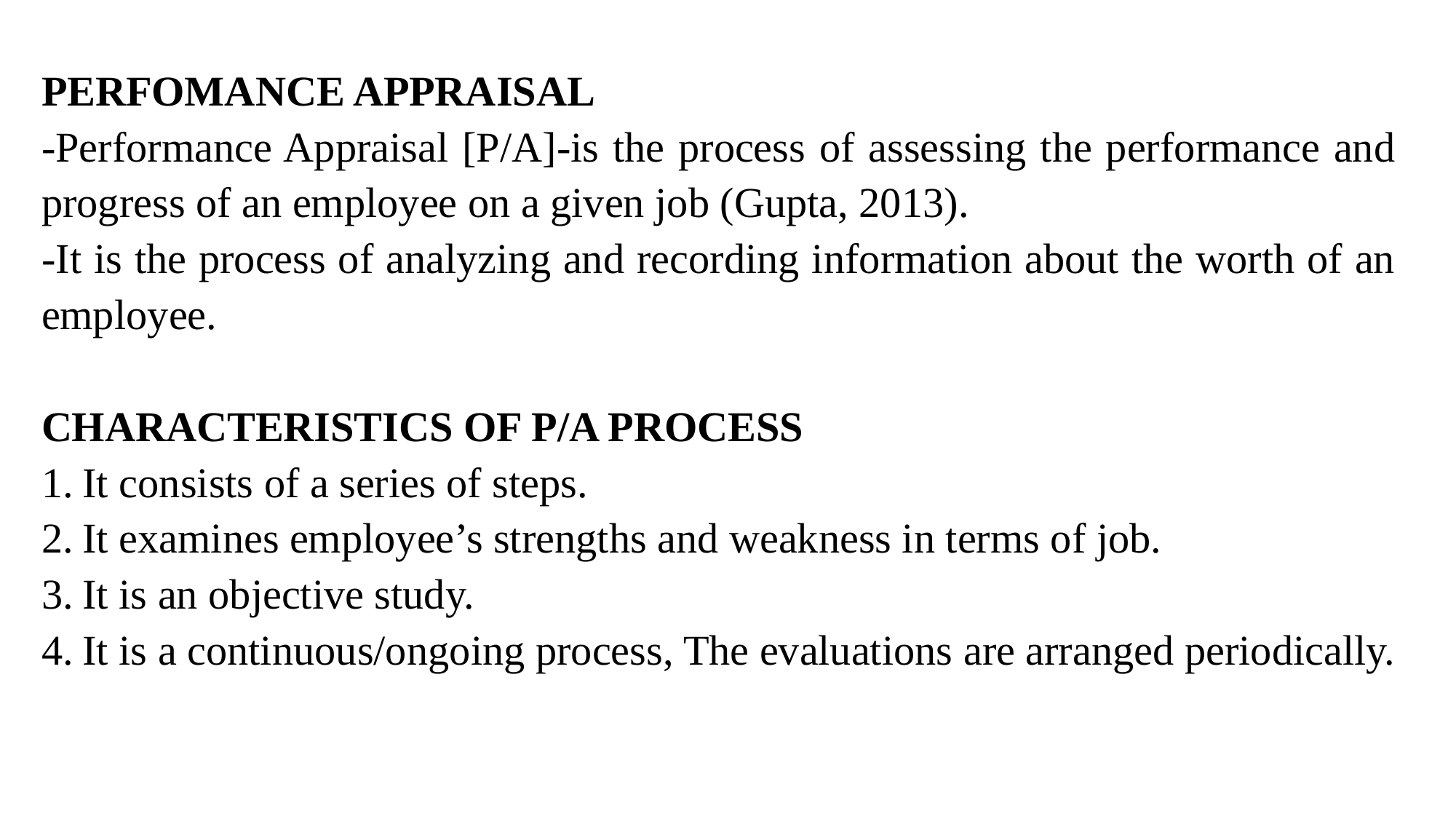

PERFOMANCE APPRAISAL
-Performance Appraisal [P/A]-is the process of assessing the performance and progress of an employee on a given job (Gupta, 2013).
-It is the process of analyzing and recording information about the worth of an employee.

CHARACTERISTICS OF P/A PROCESS
It consists of a series of steps.
It examines employee’s strengths and weakness in terms of job.
It is an objective study.
It is a continuous/ongoing process, The evaluations are arranged periodically.